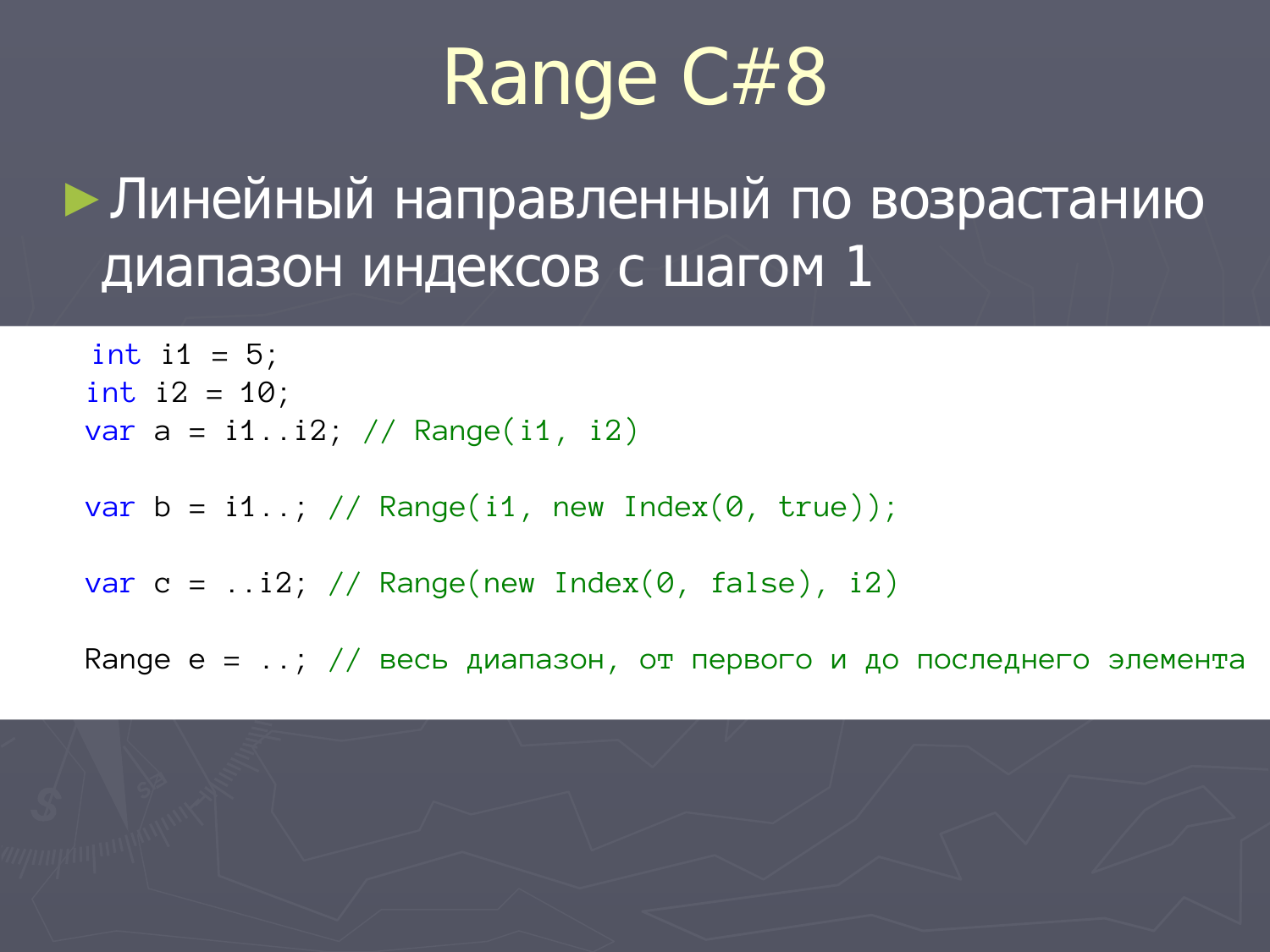

# Range C#8
Линейный направленный по возрастанию диапазон индексов с шагом 1
 	     int i1 = 5;
            int i2 = 10;
            var a = i1..i2; // Range(i1, i2)

            var b = i1..; // Range(i1, new Index(0, true));

            var c = ..i2; // Range(new Index(0, false), i2)

            Range e = ..; // весь диапазон, от первого и до последнего элемента